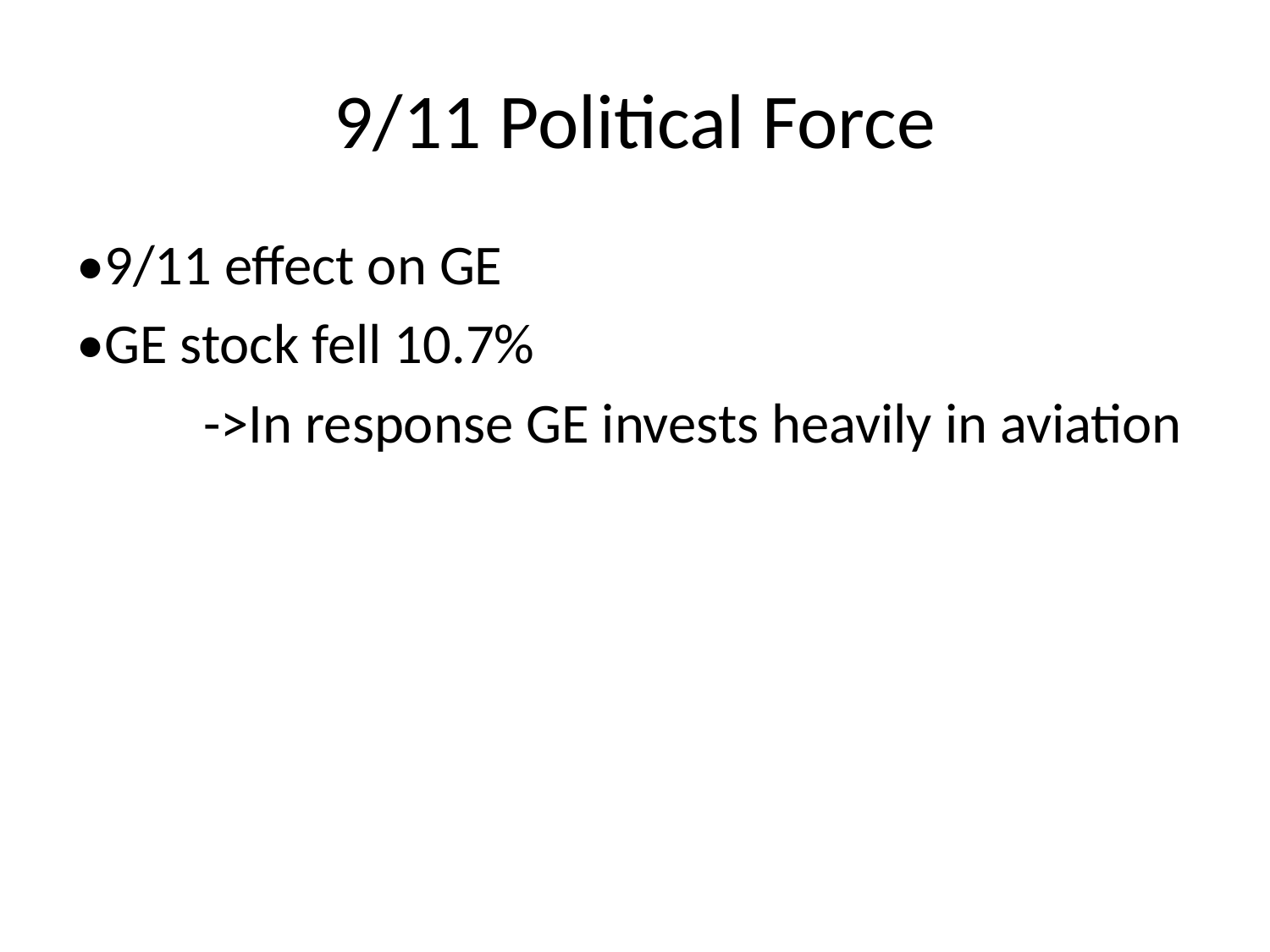

# 9/11 Political Force
•9/11 effect on GE
•GE stock fell 10.7%
	->In response GE invests heavily in aviation